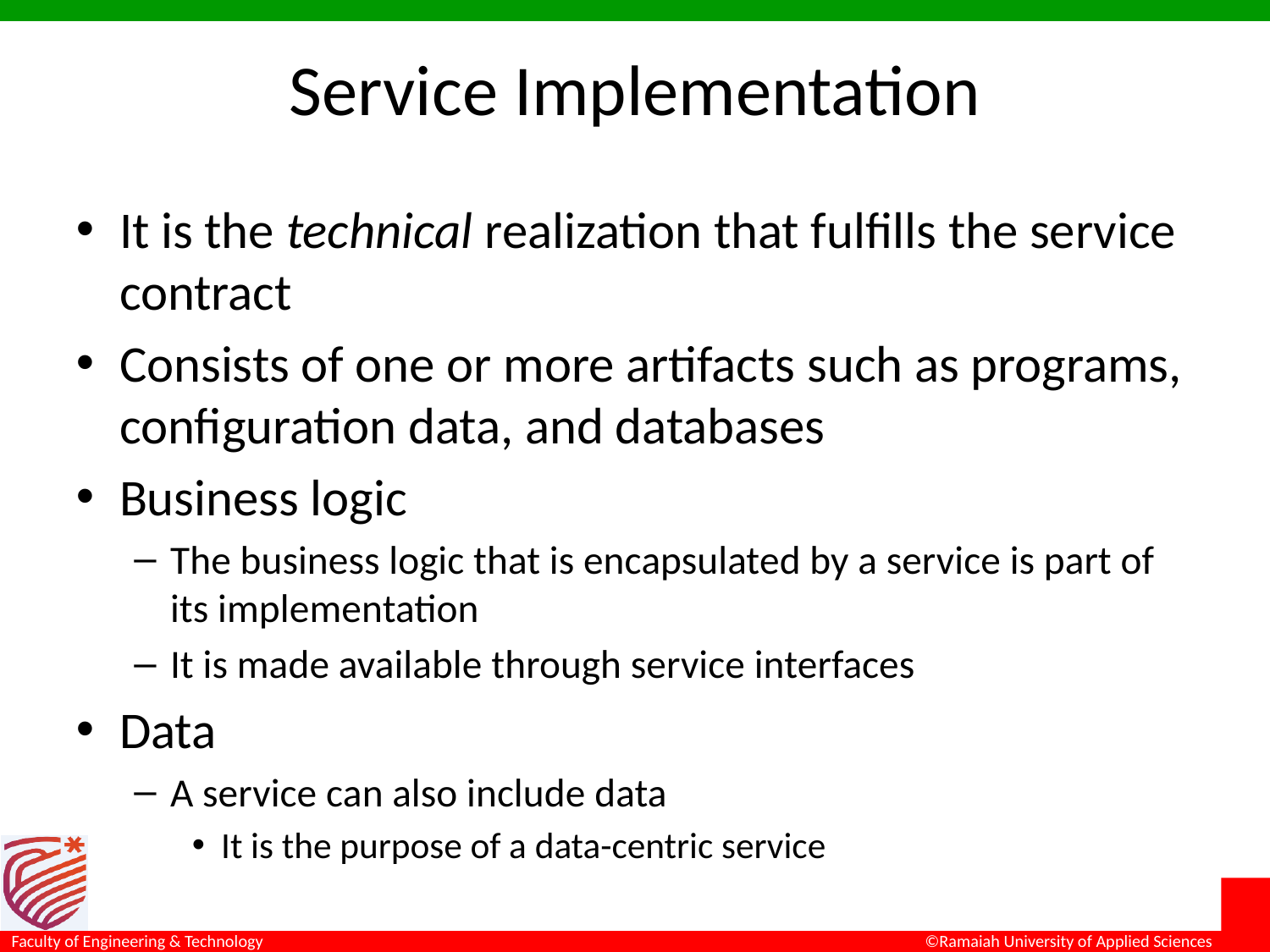

# Service Implementation
It is the technical realization that fulfills the service contract
Consists of one or more artifacts such as programs, configuration data, and databases
Business logic
The business logic that is encapsulated by a service is part of its implementation
It is made available through service interfaces
Data
A service can also include data
It is the purpose of a data-centric service